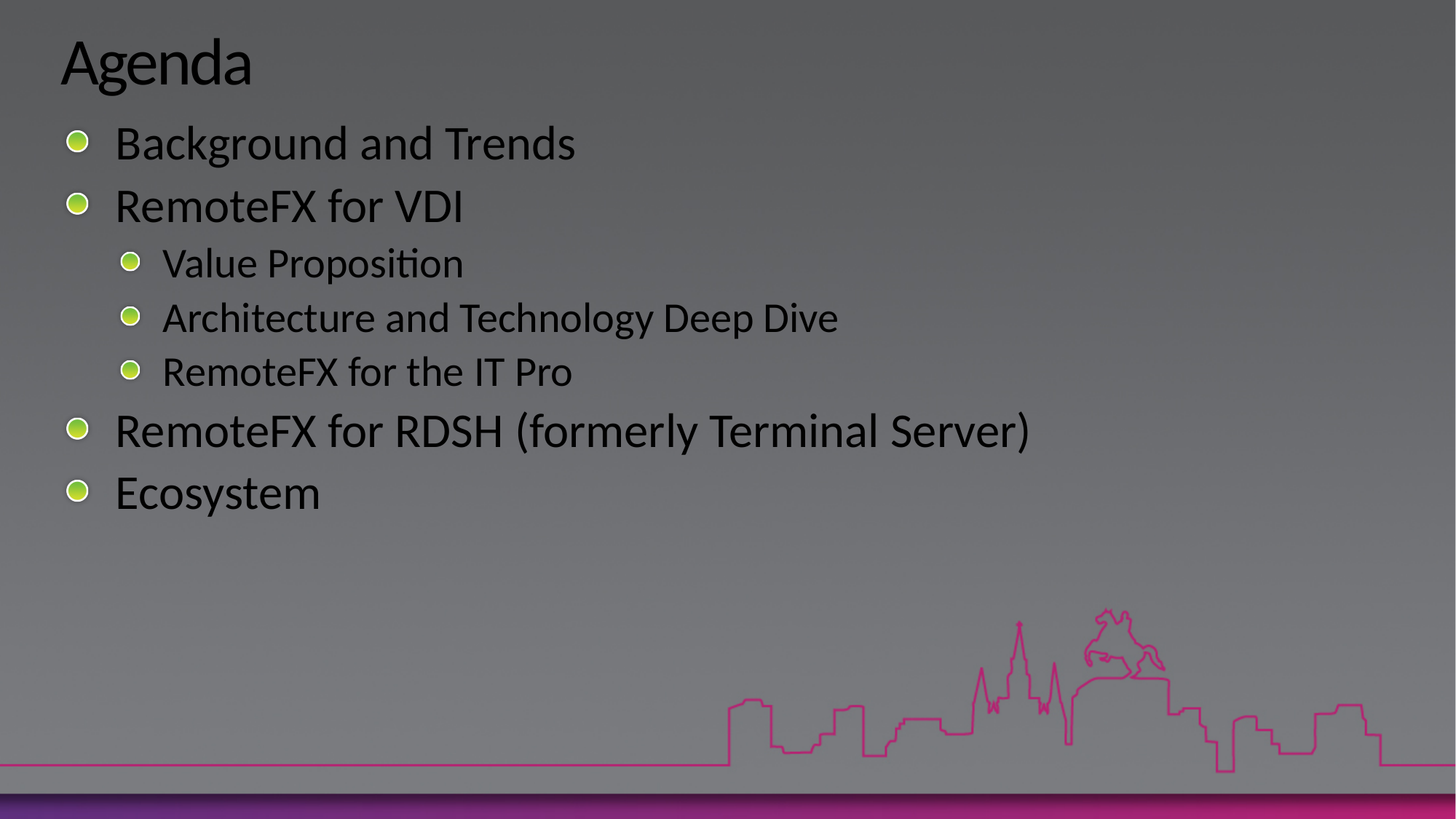

# Agenda
Background and Trends
RemoteFX for VDI
Value Proposition
Architecture and Technology Deep Dive
RemoteFX for the IT Pro
RemoteFX for RDSH (formerly Terminal Server)
Ecosystem